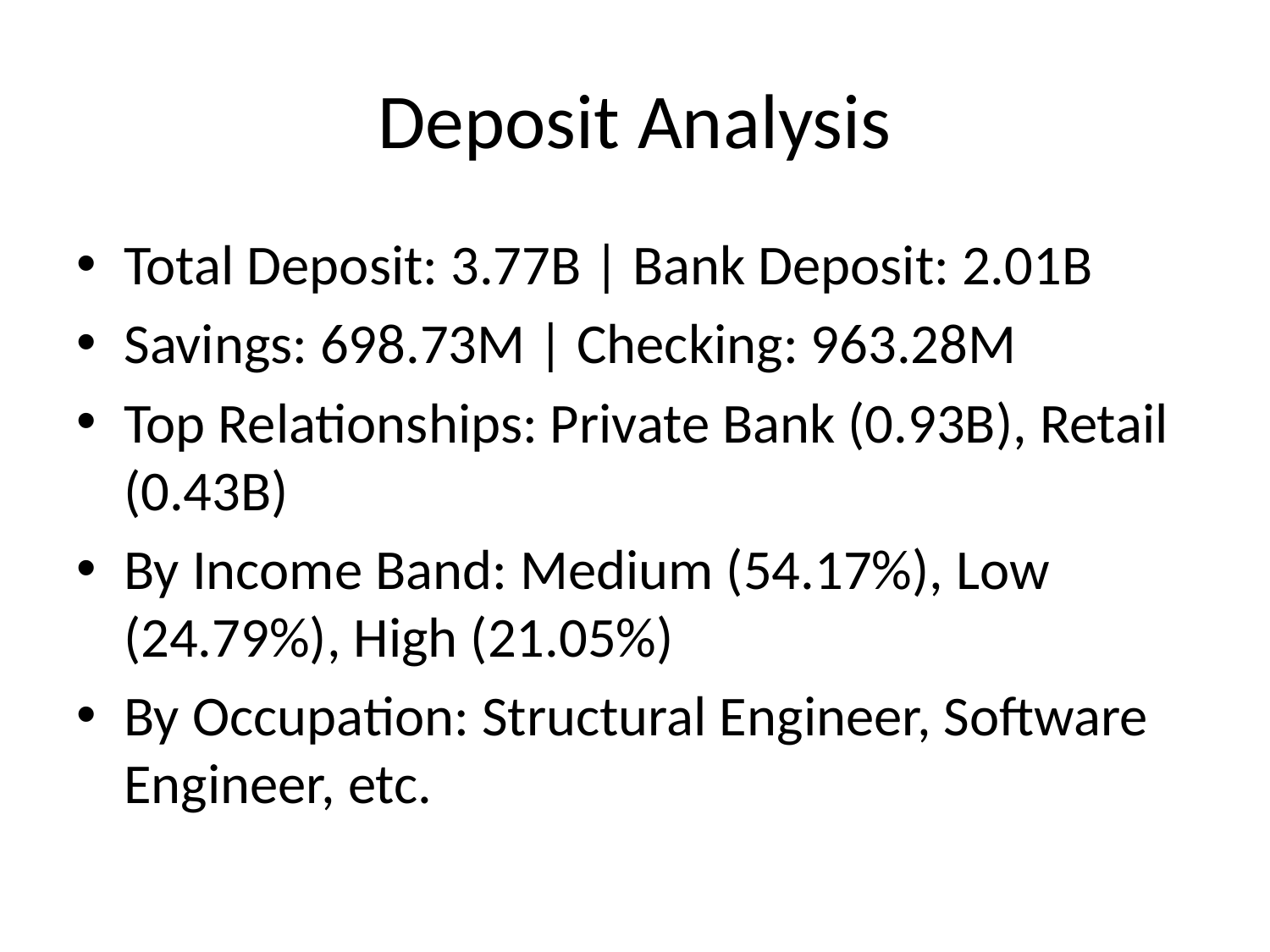

# Deposit Analysis
Total Deposit: 3.77B | Bank Deposit: 2.01B
Savings: 698.73M | Checking: 963.28M
Top Relationships: Private Bank (0.93B), Retail (0.43B)
By Income Band: Medium (54.17%), Low (24.79%), High (21.05%)
By Occupation: Structural Engineer, Software Engineer, etc.